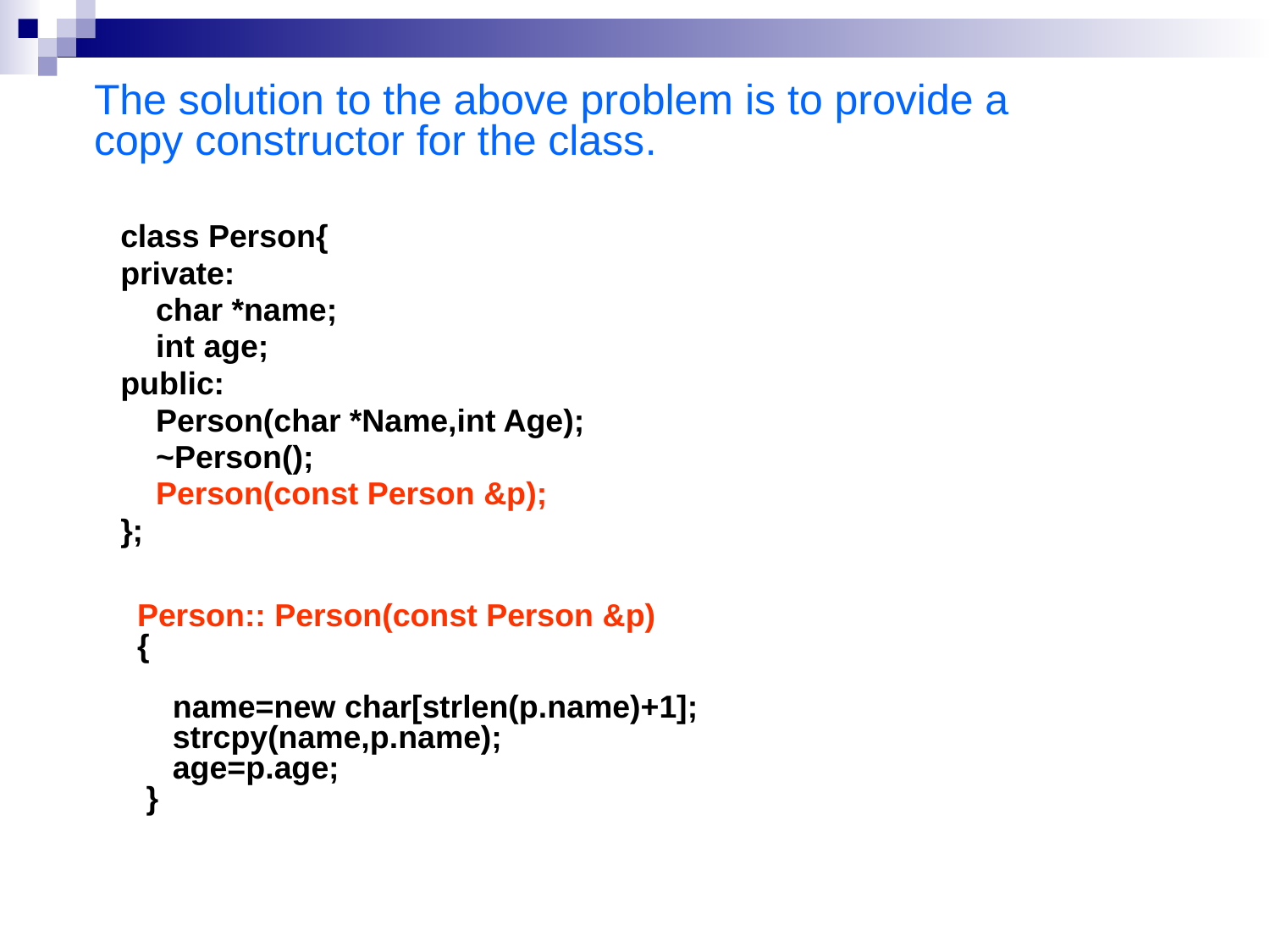

The solution to the above problem is to provide a copy constructor for the class.
class Person{
private:
    char *name;
    int age;
public:
    Person(char *Name,int Age);
    ~Person();
    Person(const Person &p);
};
Person:: Person(const Person &p)
{

    name=new char[strlen(p.name)+1];
    strcpy(name,p.name);
    age=p.age;
 }